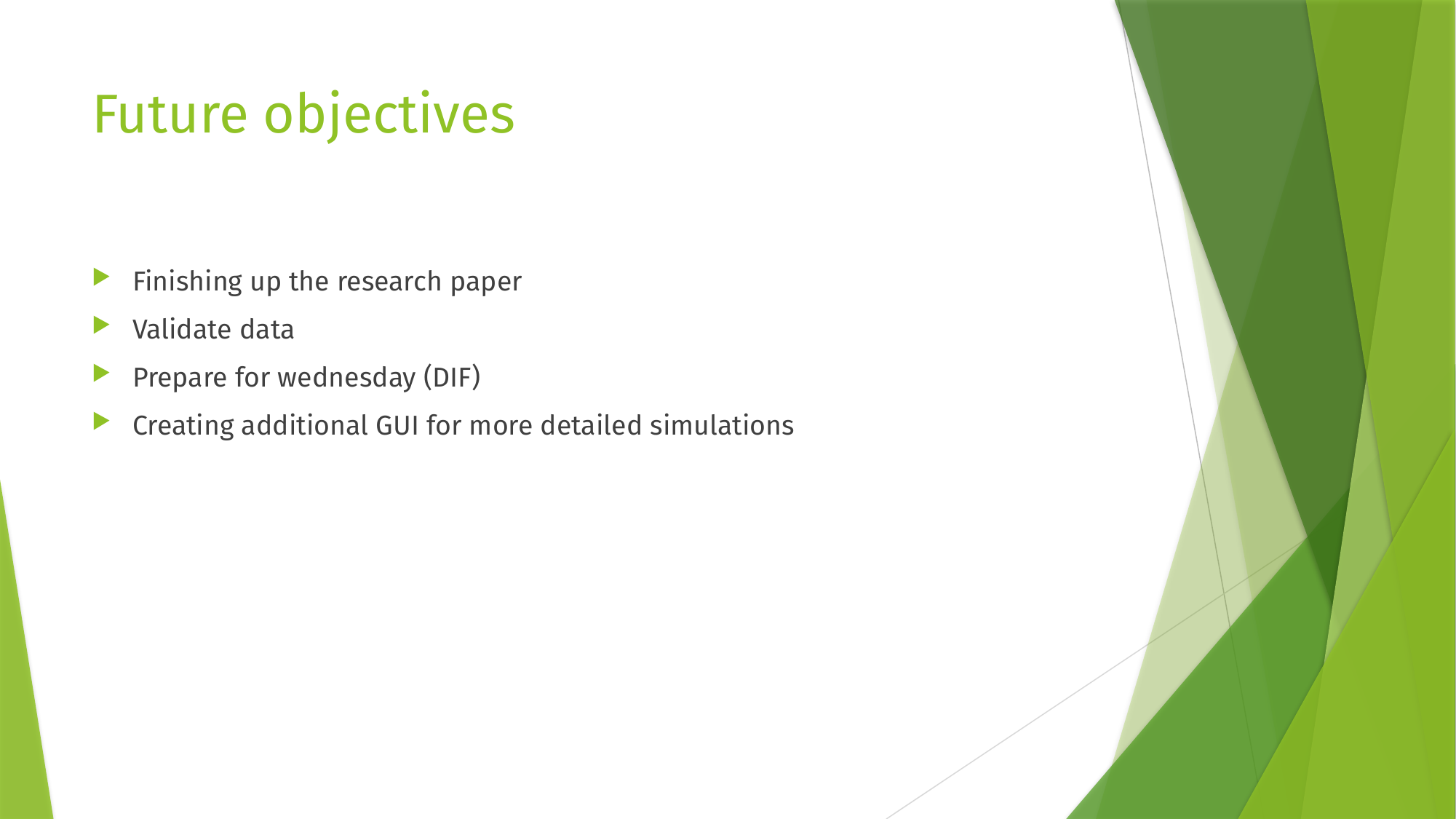

# Future objectives
Finishing up the research paper
Validate data
Prepare for wednesday (DIF)
Creating additional GUI for more detailed simulations